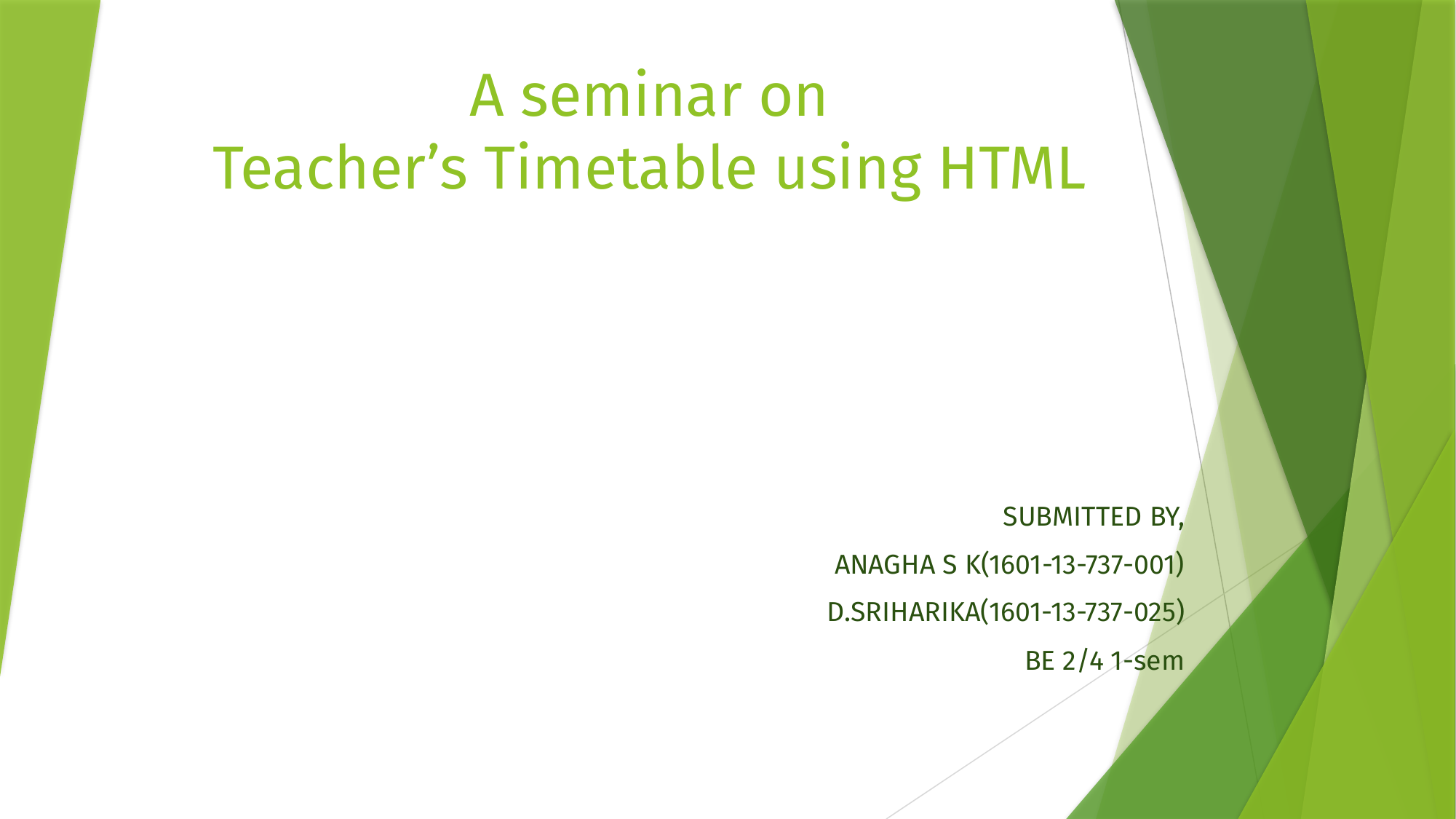

# A seminar on Teacher’s Timetable using HTML
SUBMITTED BY,
ANAGHA S K(1601-13-737-001)
D.SRIHARIKA(1601-13-737-025)
BE 2/4 1-sem